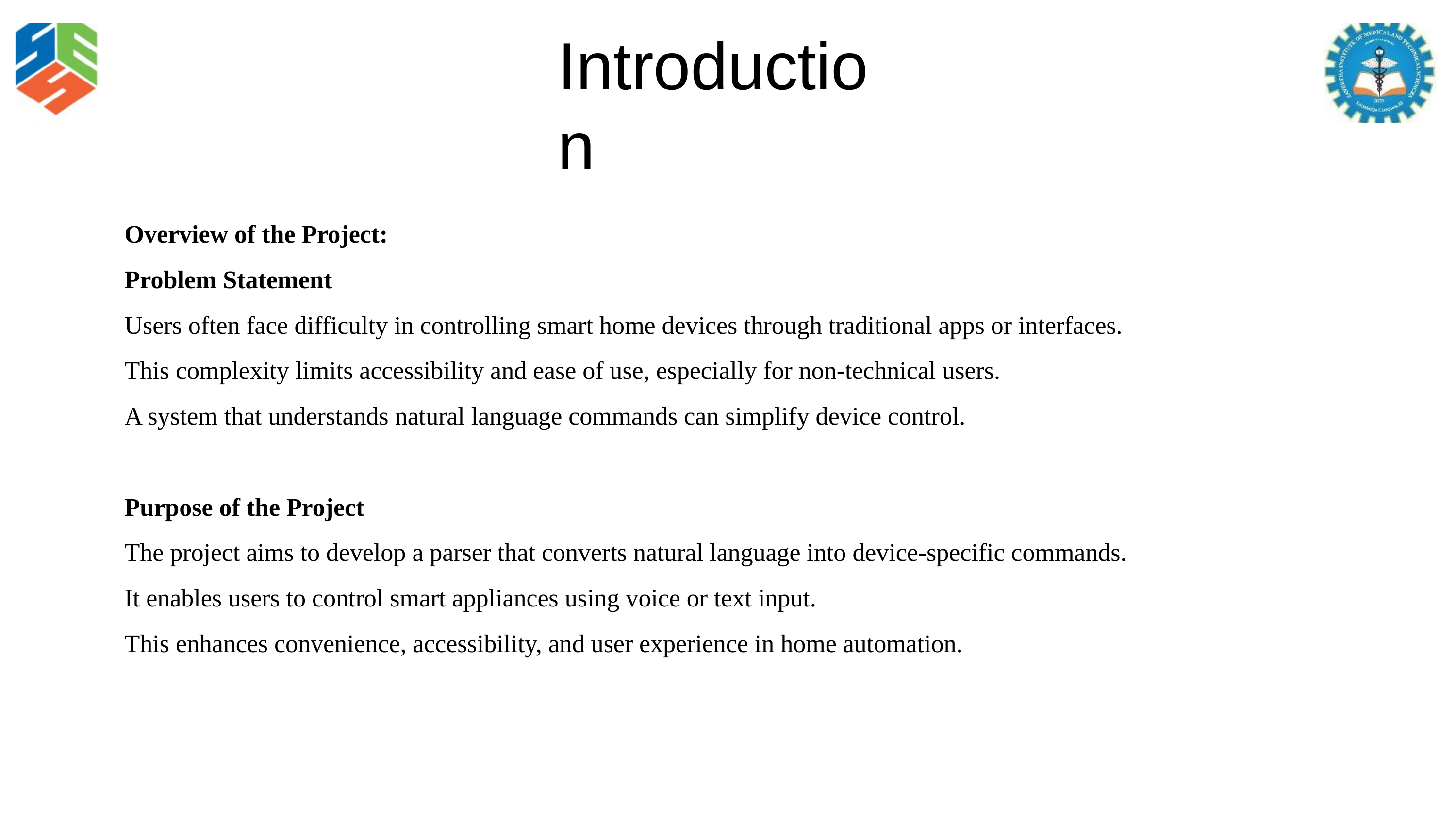

Introduction

Overview of the Project:
Problem Statement
Users often face difficulty in controlling smart home devices through traditional apps or interfaces.
This complexity limits accessibility and ease of use, especially for non-technical users.
A system that understands natural language commands can simplify device control.

Purpose of the Project
The project aims to develop a parser that converts natural language into device-specific commands.
It enables users to control smart appliances using voice or text input.
This enhances convenience, accessibility, and user experience in home automation.